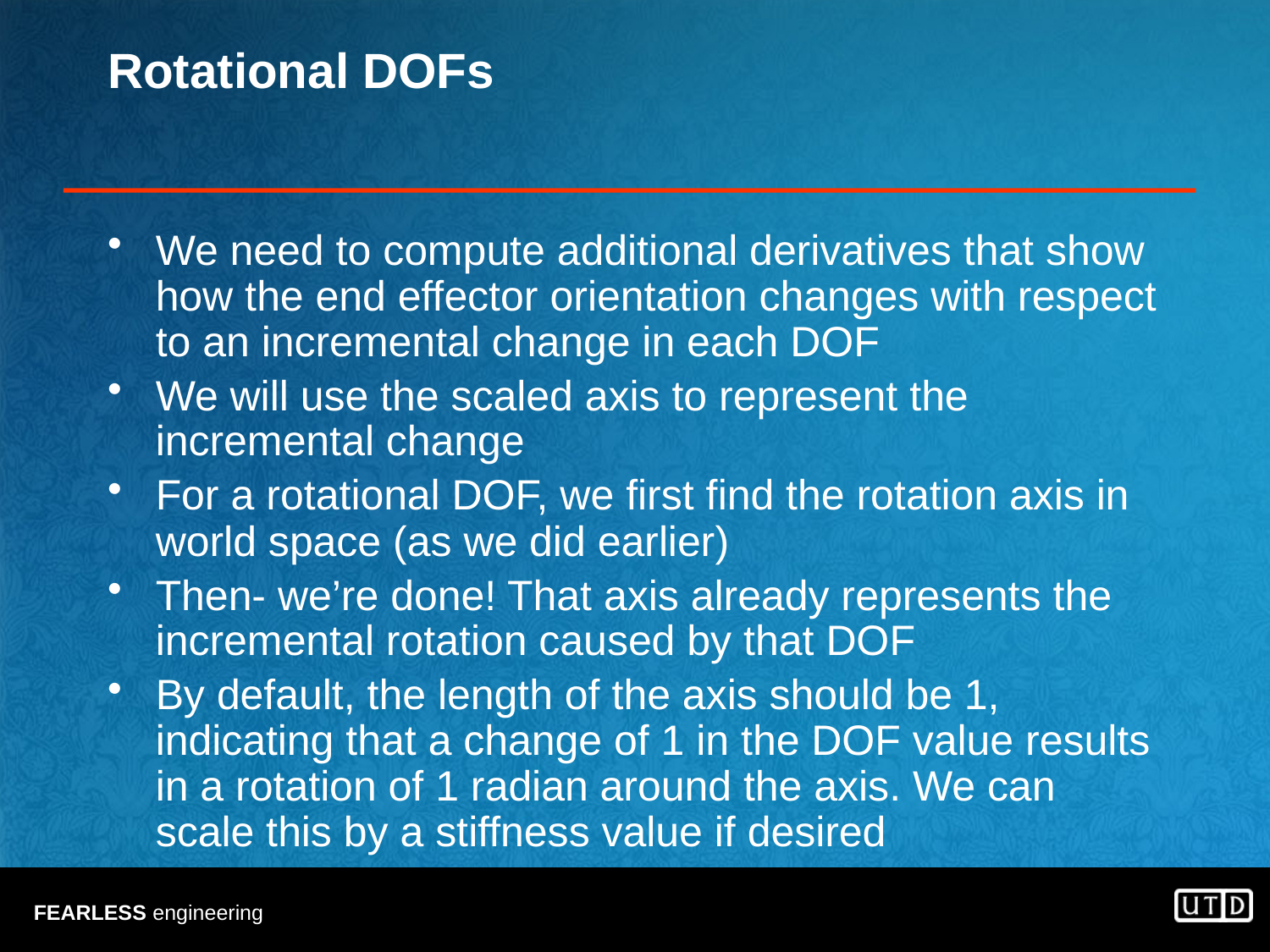

# Rotational DOFs

We need to compute additional derivatives that show how the end effector orientation changes with respect to an incremental change in each DOF
We will use the scaled axis to represent the incremental change
For a rotational DOF, we first find the rotation axis in world space (as we did earlier)
Then- we’re done! That axis already represents the incremental rotation caused by that DOF
By default, the length of the axis should be 1, indicating that a change of 1 in the DOF value results in a rotation of 1 radian around the axis. We can scale this by a stiffness value if desired